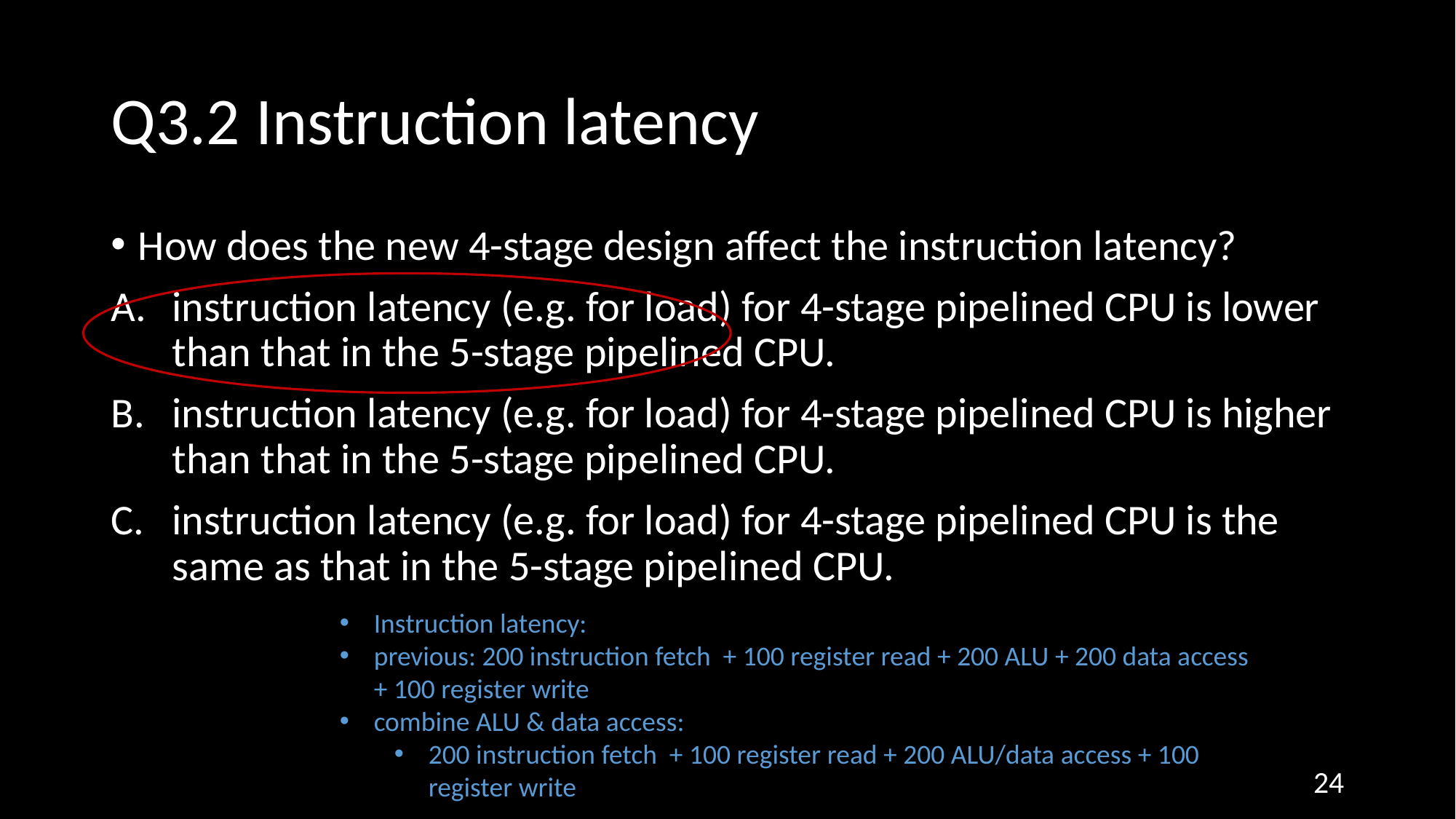

# Q3.2 Instruction latency
How does the new 4-stage design affect the instruction latency?
instruction latency (e.g. for load) for 4-stage pipelined CPU is lower than that in the 5-stage pipelined CPU.
instruction latency (e.g. for load) for 4-stage pipelined CPU is higher than that in the 5-stage pipelined CPU.
instruction latency (e.g. for load) for 4-stage pipelined CPU is the same as that in the 5-stage pipelined CPU.

Instruction latency:
previous: 200 instruction fetch  + 100 register read + 200 ALU + 200 data access + 100 register write
combine ALU & data access:
200 instruction fetch  + 100 register read + 200 ALU/data access + 100 register write

24